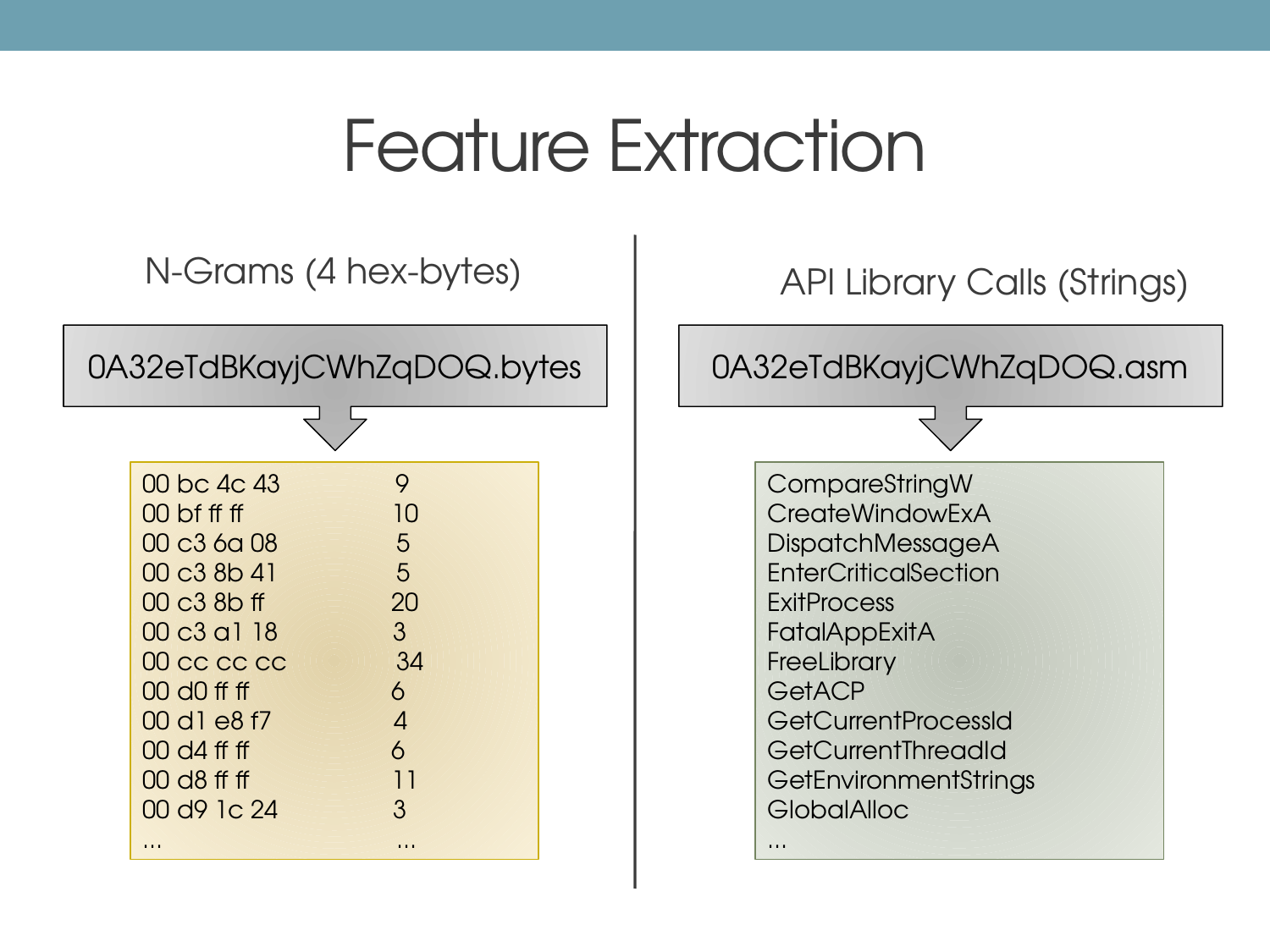

# Feature Extraction
N-Grams (4 hex-bytes)
API Library Calls (Strings)
0A32eTdBKayjCWhZqDOQ.bytes
0A32eTdBKayjCWhZqDOQ.asm
00 bc 4c 43                 9
00 bf ff ff	                  10
00 c3 6a 08	5
00 c3 8b 41	5
00 c3 8b ff	                  20
00 c3 a1 18                 3
00 cc cc cc	34
00 d0 ff ff	                  6
00 d1 e8 f7                  4
00 d4 ff ff	                  6
00 d8 ff ff	                  11
00 d9 1c 24                 3
...		...
CompareStringW
CreateWindowExA
DispatchMessageA
EnterCriticalSection
ExitProcess
FatalAppExitA
FreeLibrary
GetACP
GetCurrentProcessId
GetCurrentThreadId
GetEnvironmentStrings
GlobalAlloc
...